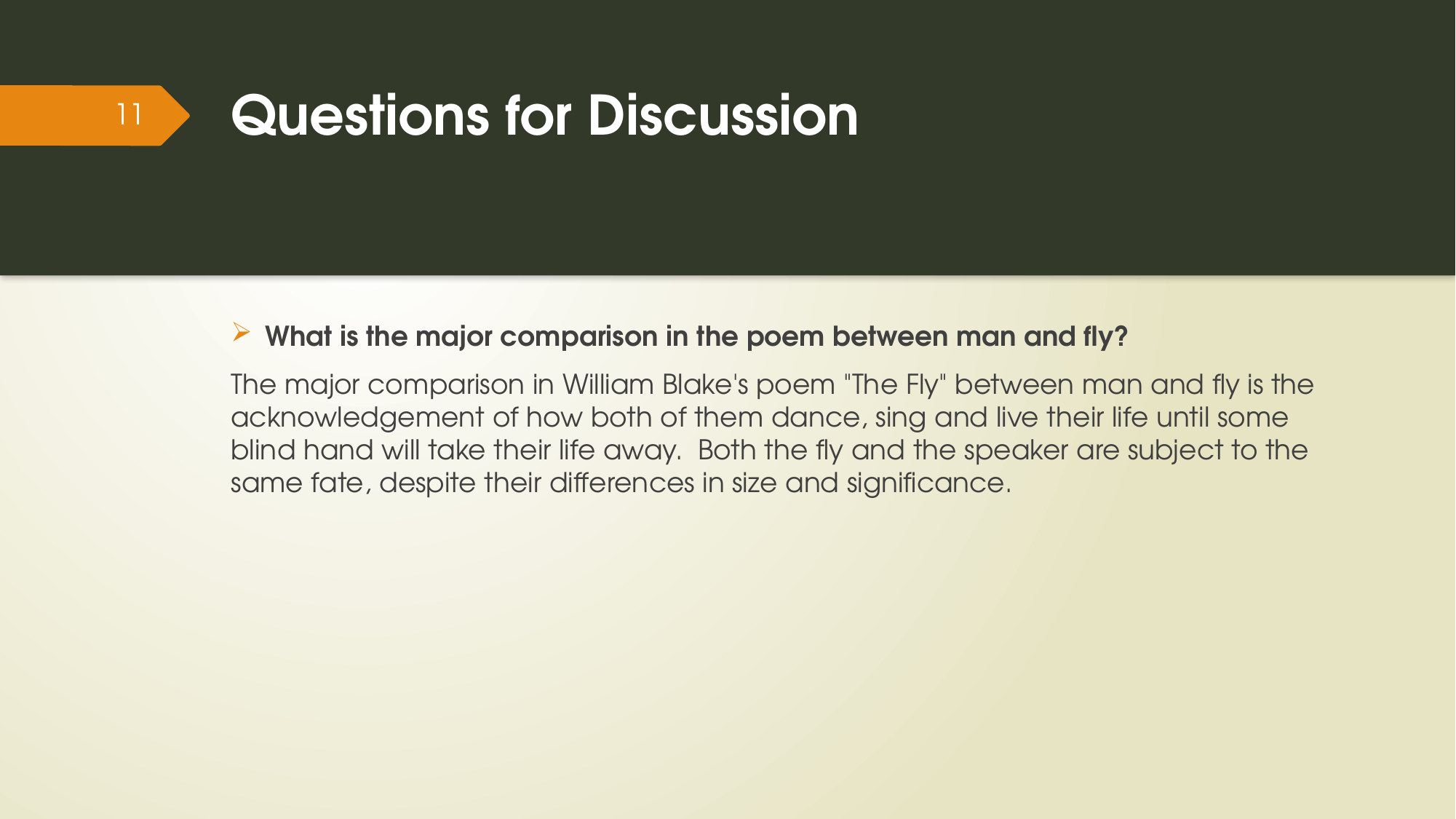

# Questions for Discussion

11
What is the major comparison in the poem between man and fly?
The major comparison in William Blake's poem "The Fly" between man and fly is the acknowledgement of how both of them dance, sing and live their life until some blind hand will take their life away.  Both the fly and the speaker are subject to the same fate, despite their differences in size and significance.